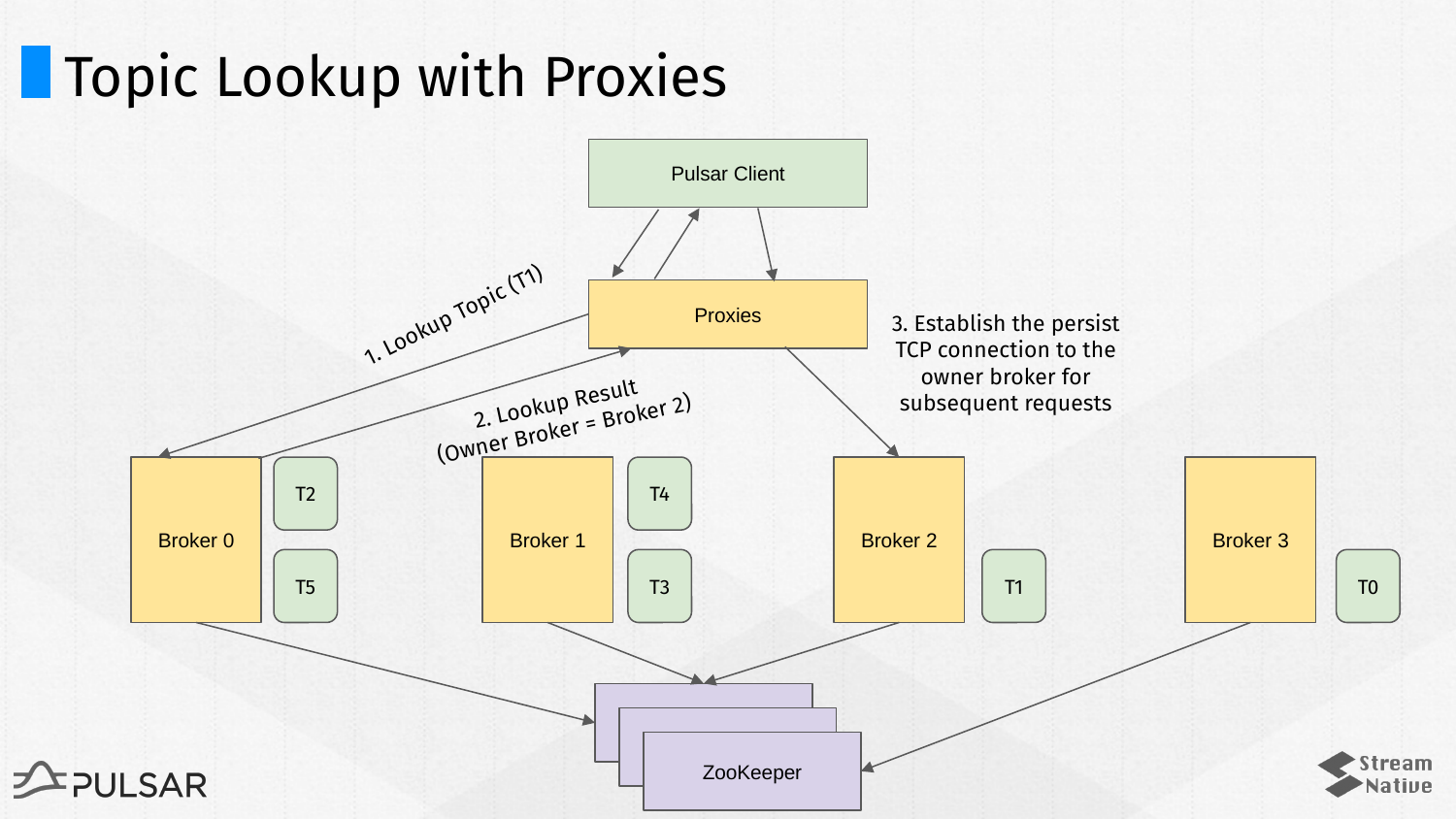

# Topic Lookup with Proxies
Pulsar Client
Proxies
1. Lookup Topic (T1)
3. Establish the persist TCP connection to the owner broker for subsequent requests
2. Lookup Result
(Owner Broker = Broker 2)
T4
Broker 0
Broker 1
Broker 2
Broker 3
T2
T3
T1
T0
T5
ZooKeeper
ZooKeeper
ZooKeeper